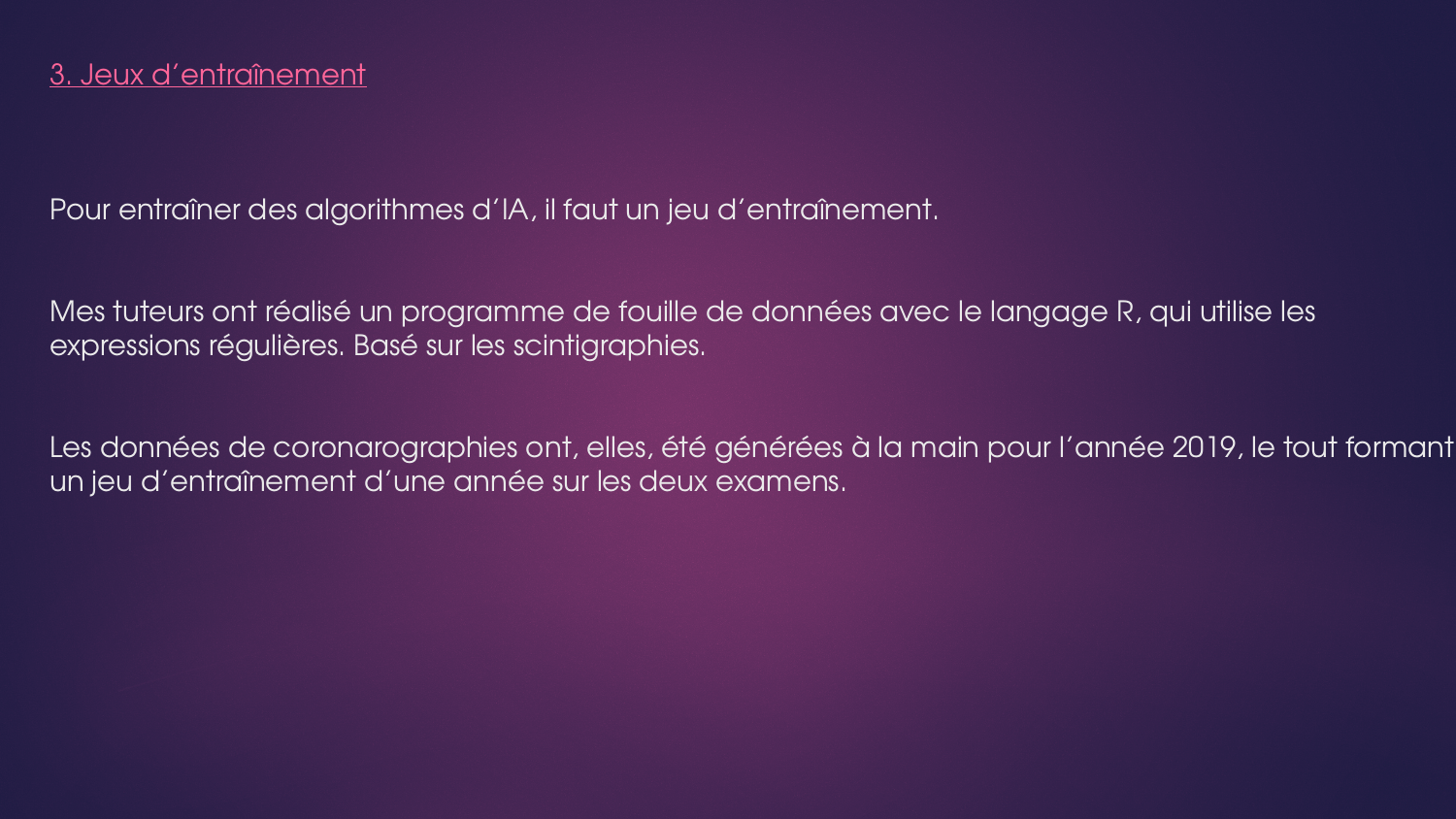

3. Jeux d’entraînement

Pour entraîner des algorithmes d’IA, il faut un jeu d’entraînement.

Mes tuteurs ont réalisé un programme de fouille de données avec le langage R, qui utilise les
expressions régulières. Basé sur les scintigraphies.

Les données de coronarographies ont, elles, été générées à la main pour l’année 2019, le tout formant
un jeu d’entraînement d’une année sur les deux examens.